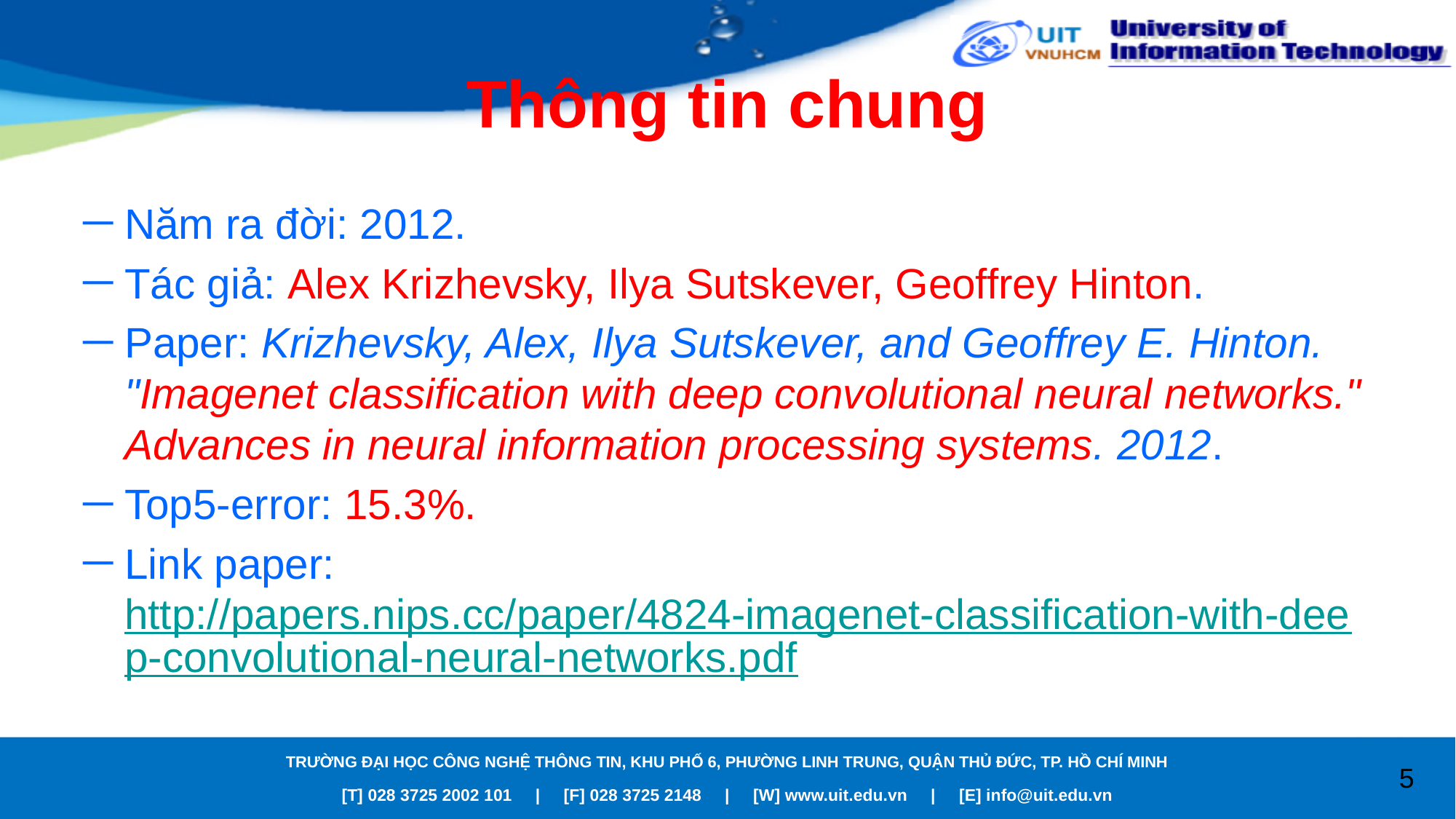

# Thông tin chung
Năm ra đời: 2012.
Tác giả: Alex Krizhevsky, Ilya Sutskever, Geoffrey Hinton.
Paper: Krizhevsky, Alex, Ilya Sutskever, and Geoffrey E. Hinton. "Imagenet classification with deep convolutional neural networks." Advances in neural information processing systems. 2012.
Top5-error: 15.3%.
Link paper: http://papers.nips.cc/paper/4824-imagenet-classification-with-deep-convolutional-neural-networks.pdf